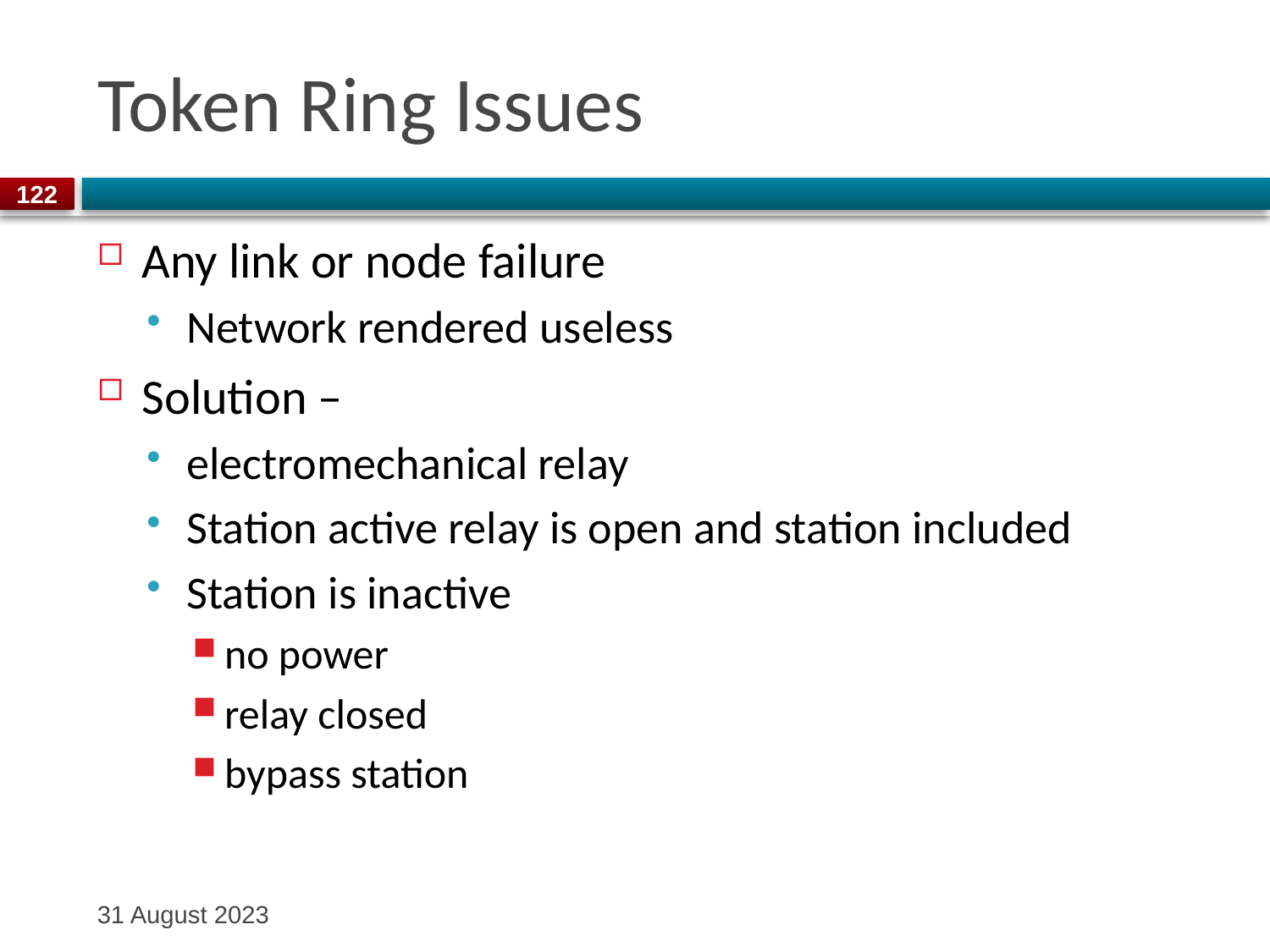

# Token Ring Issues
122
Any link or node failure
Network rendered useless
Solution –
electromechanical relay
Station active relay is open and station included
Station is inactive
no power
relay closed
bypass station

31 August 2023